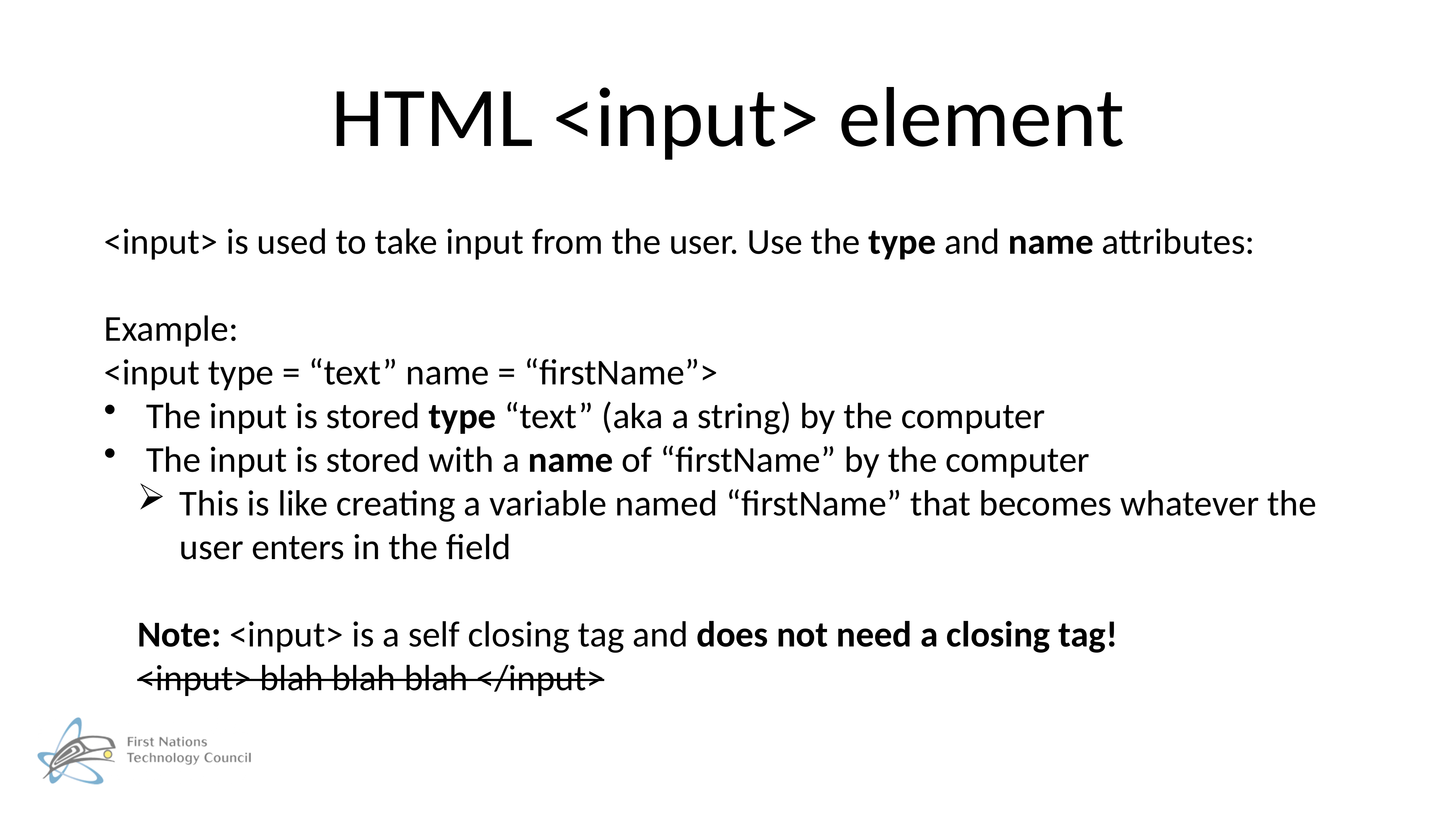

# HTML <input> element
<input> is used to take input from the user. Use the type and name attributes:

Example:
<input type = “text” name = “firstName”>
The input is stored type “text” (aka a string) by the computer
The input is stored with a name of “firstName” by the computer
This is like creating a variable named “firstName” that becomes whatever the user enters in the field

Note: <input> is a self closing tag and does not need a closing tag!
<input> blah blah blah </input>